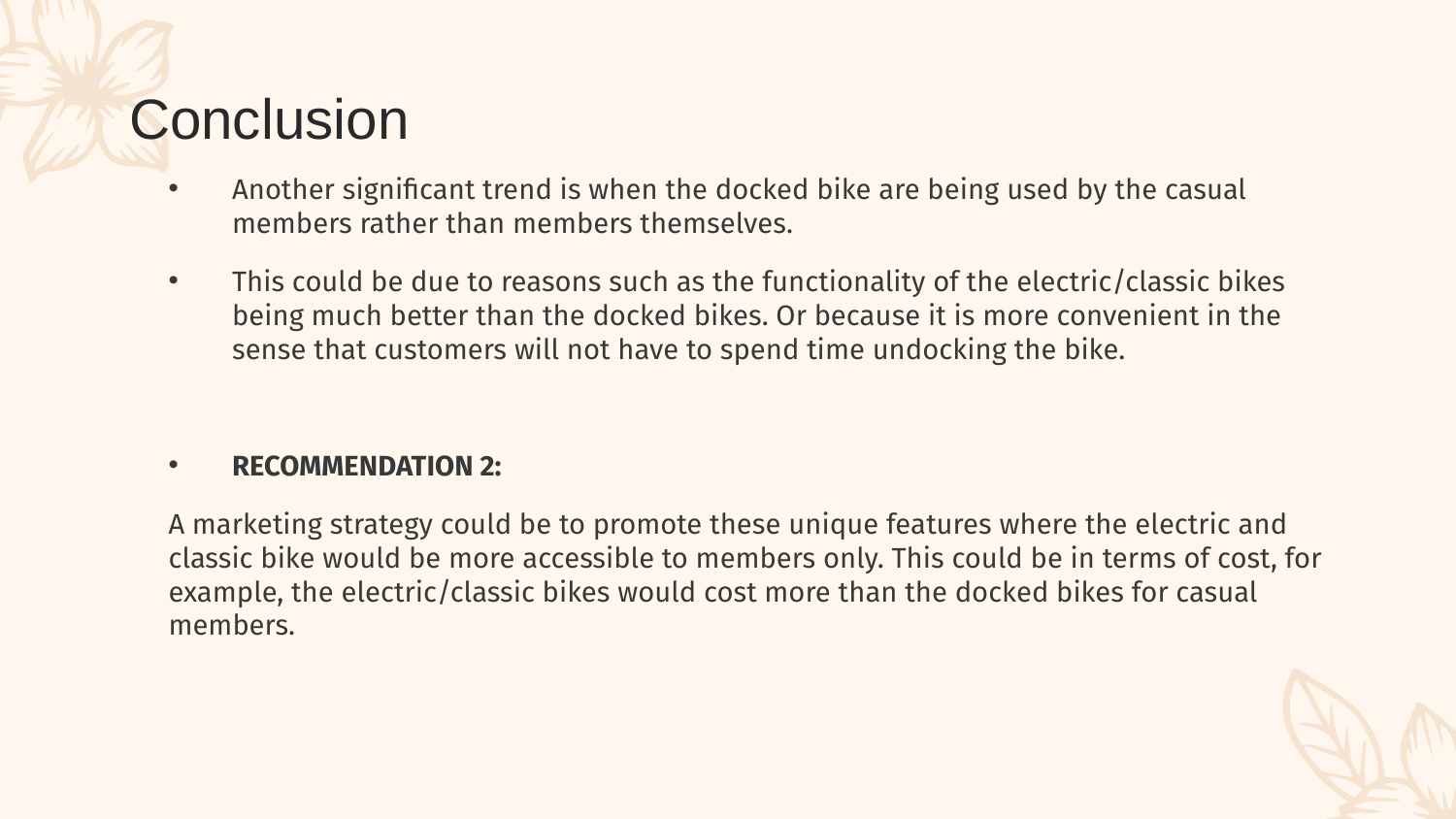

# Conclusion
Another significant trend is when the docked bike are being used by the casual members rather than members themselves.
This could be due to reasons such as the functionality of the electric/classic bikes being much better than the docked bikes. Or because it is more convenient in the sense that customers will not have to spend time undocking the bike.

RECOMMENDATION 2:
A marketing strategy could be to promote these unique features where the electric and classic bike would be more accessible to members only. This could be in terms of cost, for example, the electric/classic bikes would cost more than the docked bikes for casual members.